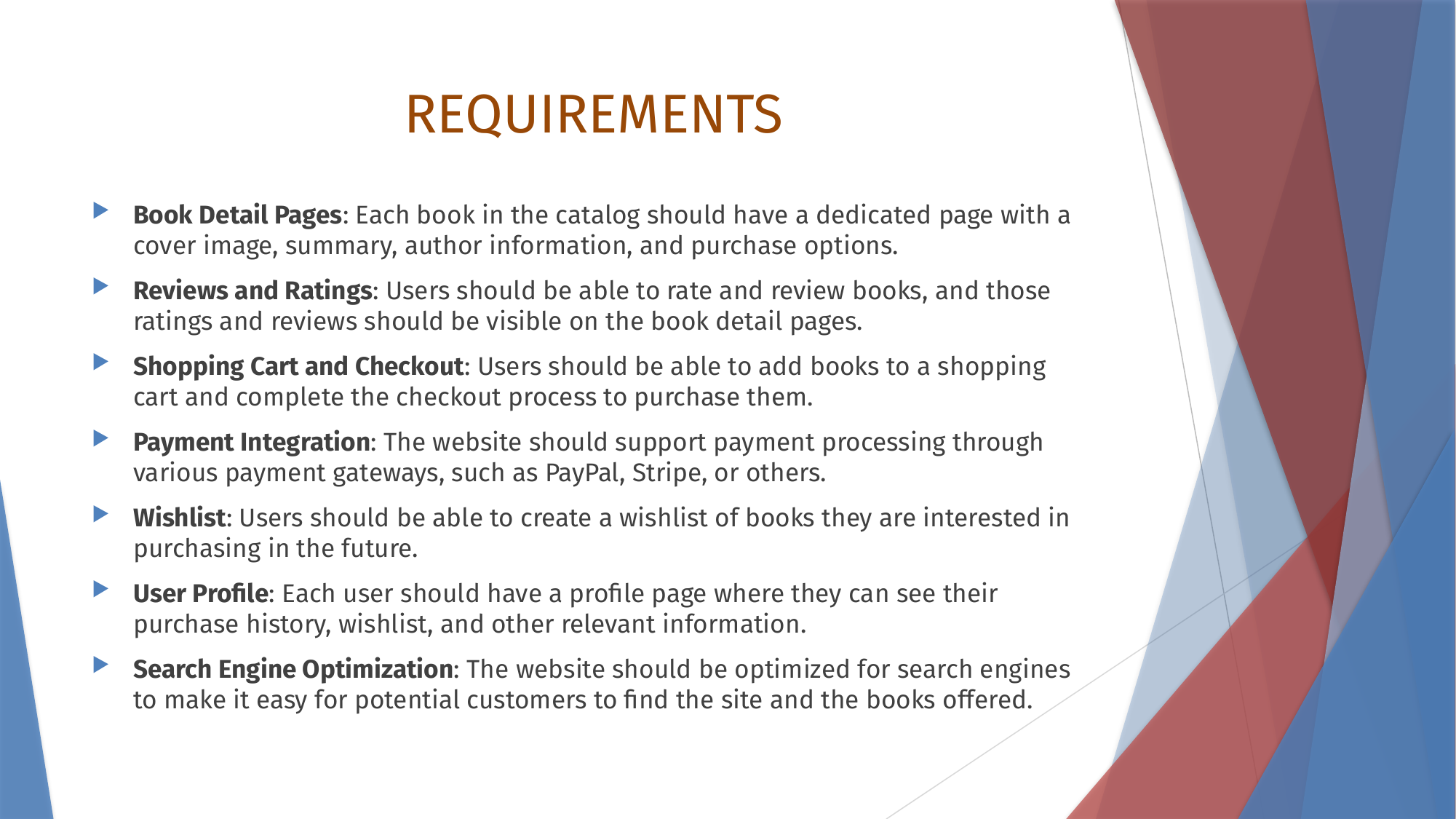

# REQUIREMENTS
Book Detail Pages: Each book in the catalog should have a dedicated page with a cover image, summary, author information, and purchase options.
Reviews and Ratings: Users should be able to rate and review books, and those ratings and reviews should be visible on the book detail pages.
Shopping Cart and Checkout: Users should be able to add books to a shopping cart and complete the checkout process to purchase them.
Payment Integration: The website should support payment processing through various payment gateways, such as PayPal, Stripe, or others.
Wishlist: Users should be able to create a wishlist of books they are interested in purchasing in the future.
User Profile: Each user should have a profile page where they can see their purchase history, wishlist, and other relevant information.
Search Engine Optimization: The website should be optimized for search engines to make it easy for potential customers to find the site and the books offered.